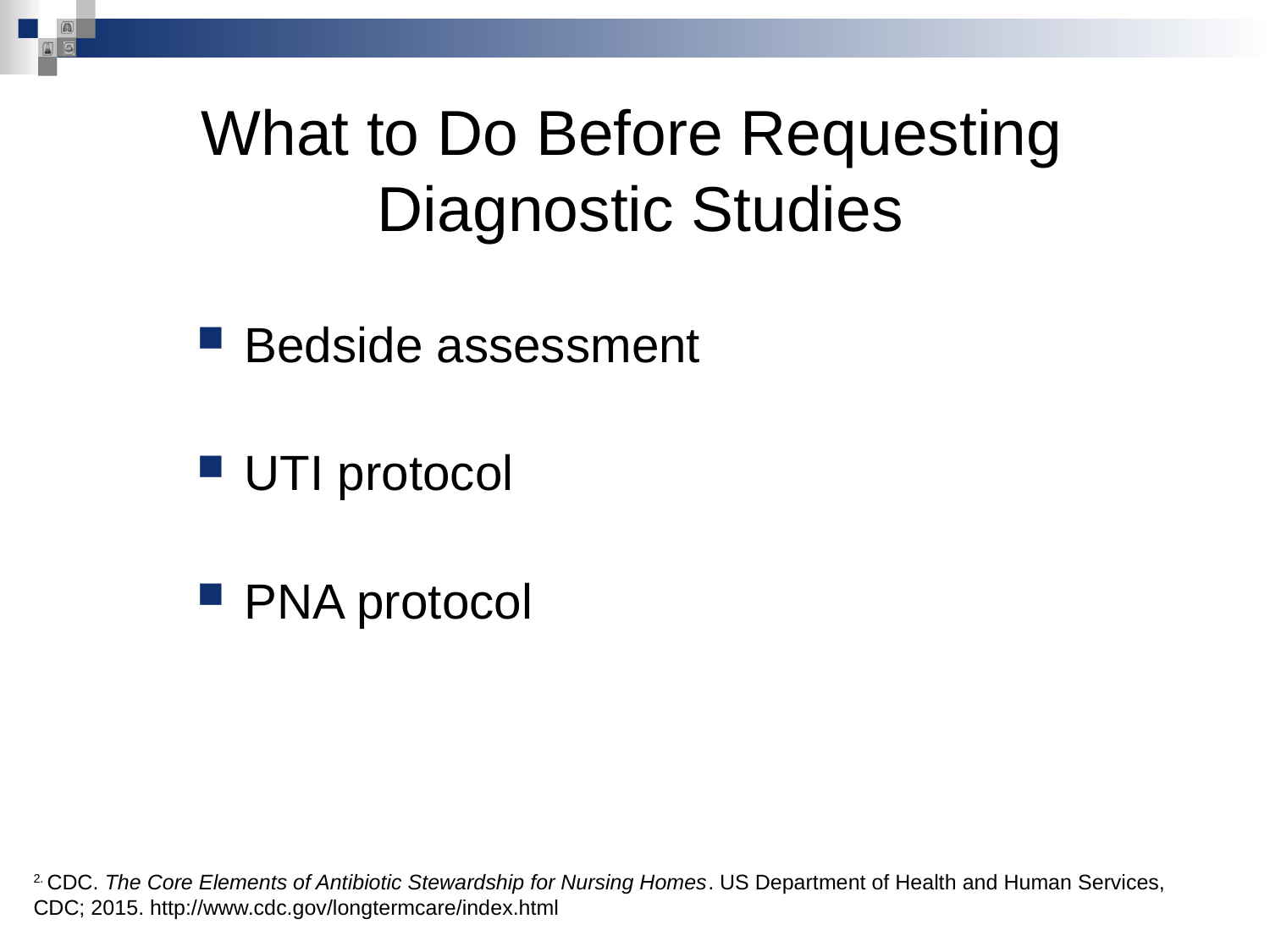

# What to Do Before Requesting  Diagnostic Studies
Bedside assessment
UTI protocol
PNA protocol
2. CDC. The Core Elements of Antibiotic Stewardship for Nursing Homes. US Department of Health and Human Services, CDC; 2015. http://www.cdc.gov/longtermcare/index.html